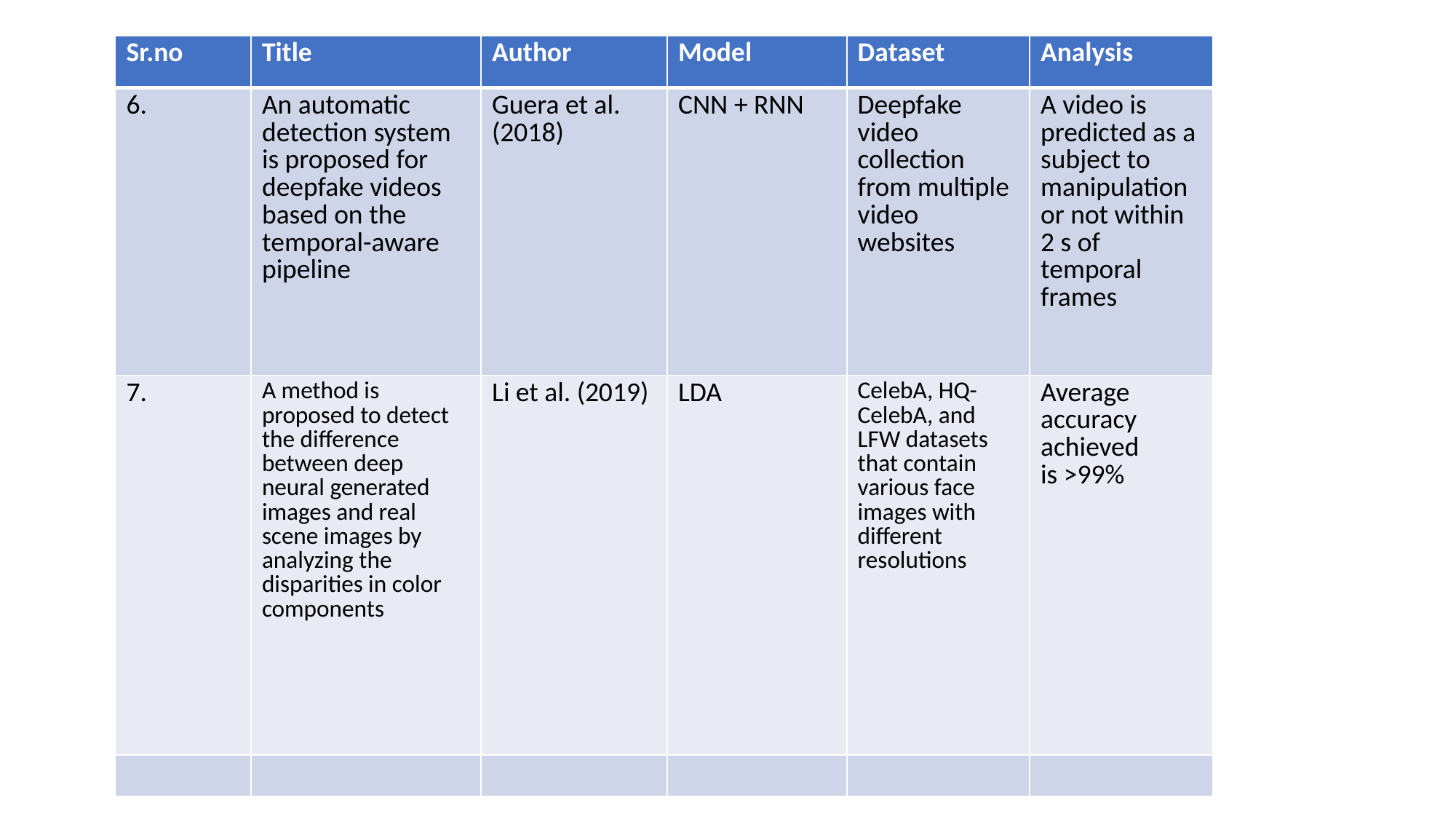

| Sr.no | Title | Author | Model | Dataset | Analysis |
| --- | --- | --- | --- | --- | --- |
| 6. | An automatic detection system is proposed for deepfake videos based on the temporal-aware pipeline | Guera et al. (2018) | CNN + RNN | Deepfake video collection from multiple video websites | A video is predicted as a subject to manipulation or not within 2 s of temporal frames |
| 7. | A method is proposed to detect the difference between deep neural generated images and real scene images by analyzing the disparities in color components | Li et al. (2019) | LDA | CelebA, HQ-CelebA, and LFW datasets that contain various face images with different resolutions | Average accuracy achieved is >99% |
|  |  |  |  |  |  |